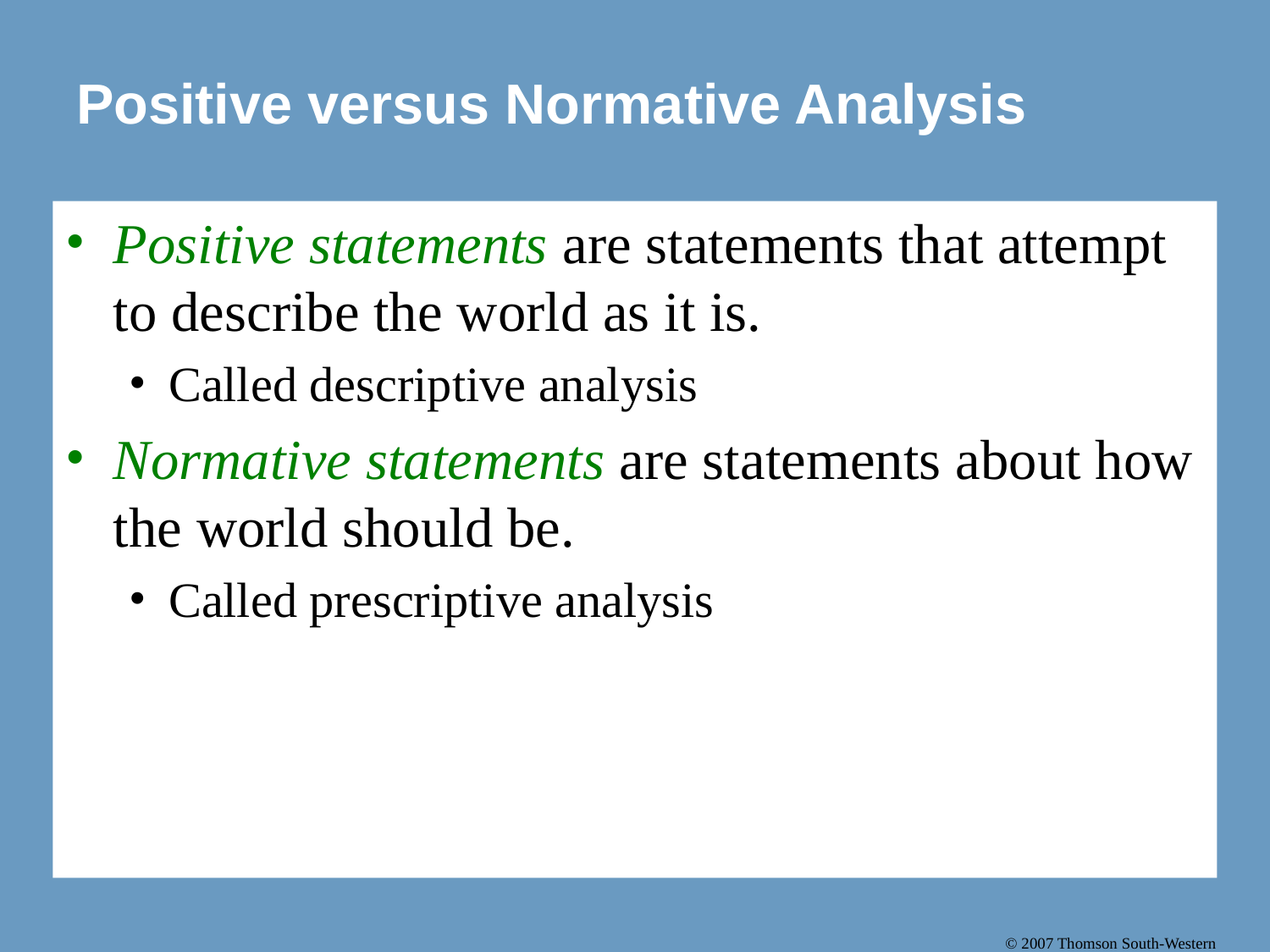

# Positive versus Normative Analysis
Positive statements are statements that attempt to describe the world as it is.
Called descriptive analysis
Normative statements are statements about how the world should be.
Called prescriptive analysis